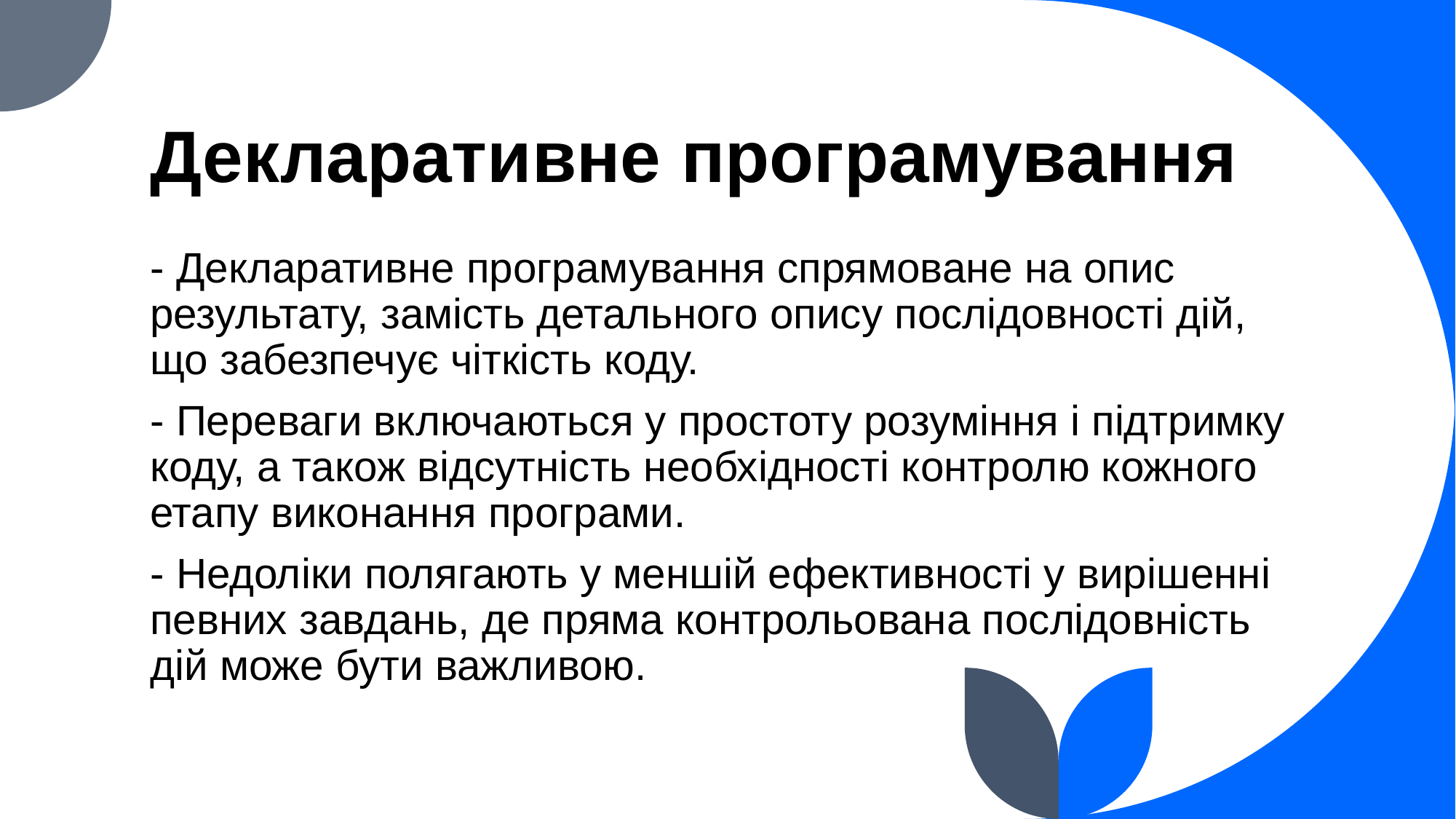

# Декларативне програмування
- Декларативне програмування спрямоване на опис результату, замість детального опису послідовності дій, що забезпечує чіткість коду.
- Переваги включаються у простоту розуміння і підтримку коду, а також відсутність необхідності контролю кожного етапу виконання програми.
- Недоліки полягають у меншій ефективності у вирішенні певних завдань, де пряма контрольована послідовність дій може бути важливою.